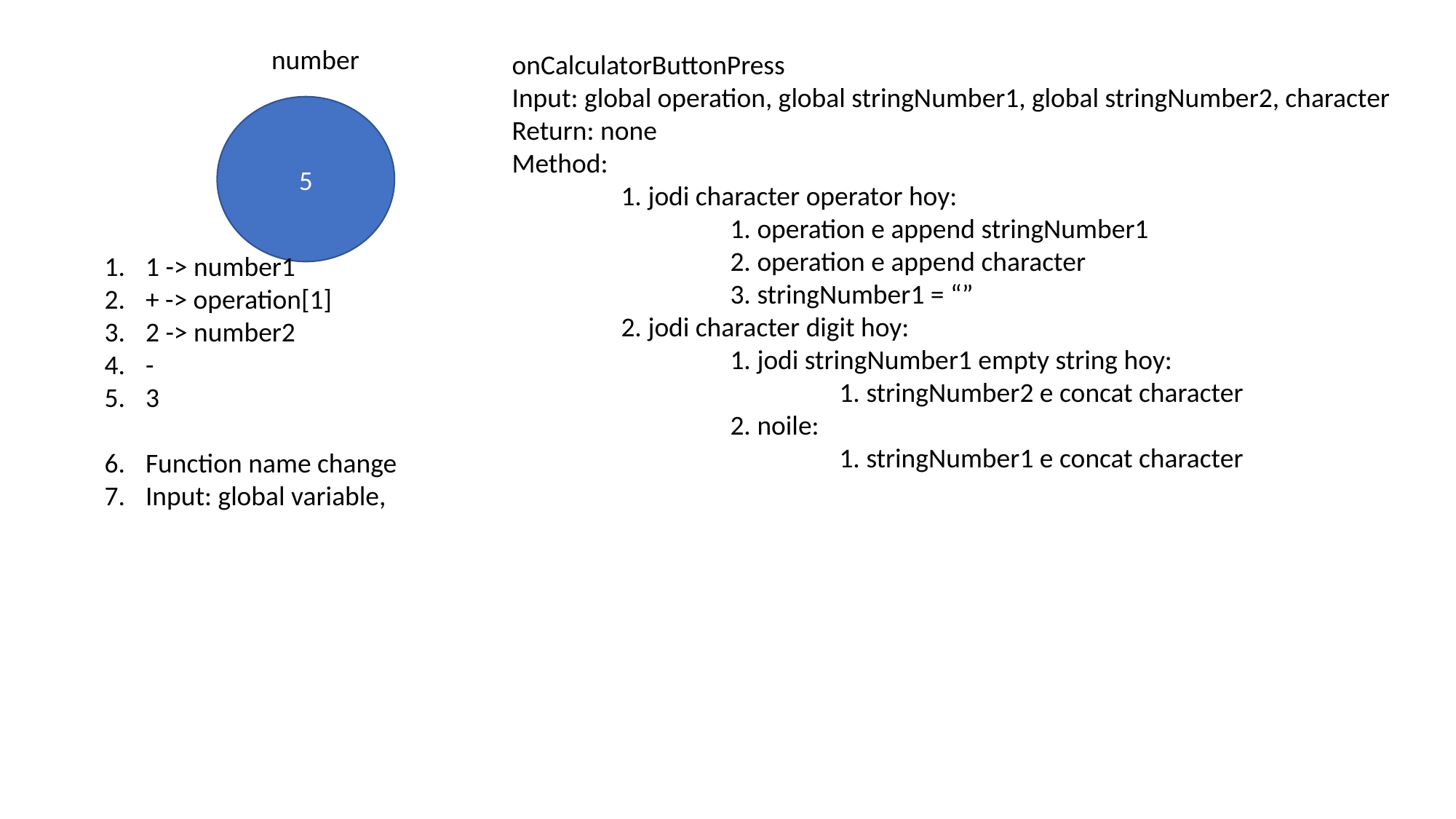

number
onCalculatorButtonPress
Input: global operation, global stringNumber1, global stringNumber2, character
Return: none
Method:
	1. jodi character operator hoy:
		1. operation e append stringNumber1
		2. operation e append character
		3. stringNumber1 = “”
	2. jodi character digit hoy:
		1. jodi stringNumber1 empty string hoy:
			1. stringNumber2 e concat character
		2. noile:
			1. stringNumber1 e concat character
5
1 -> number1
+ -> operation[1]
2 -> number2
-
3

Function name change
Input: global variable,